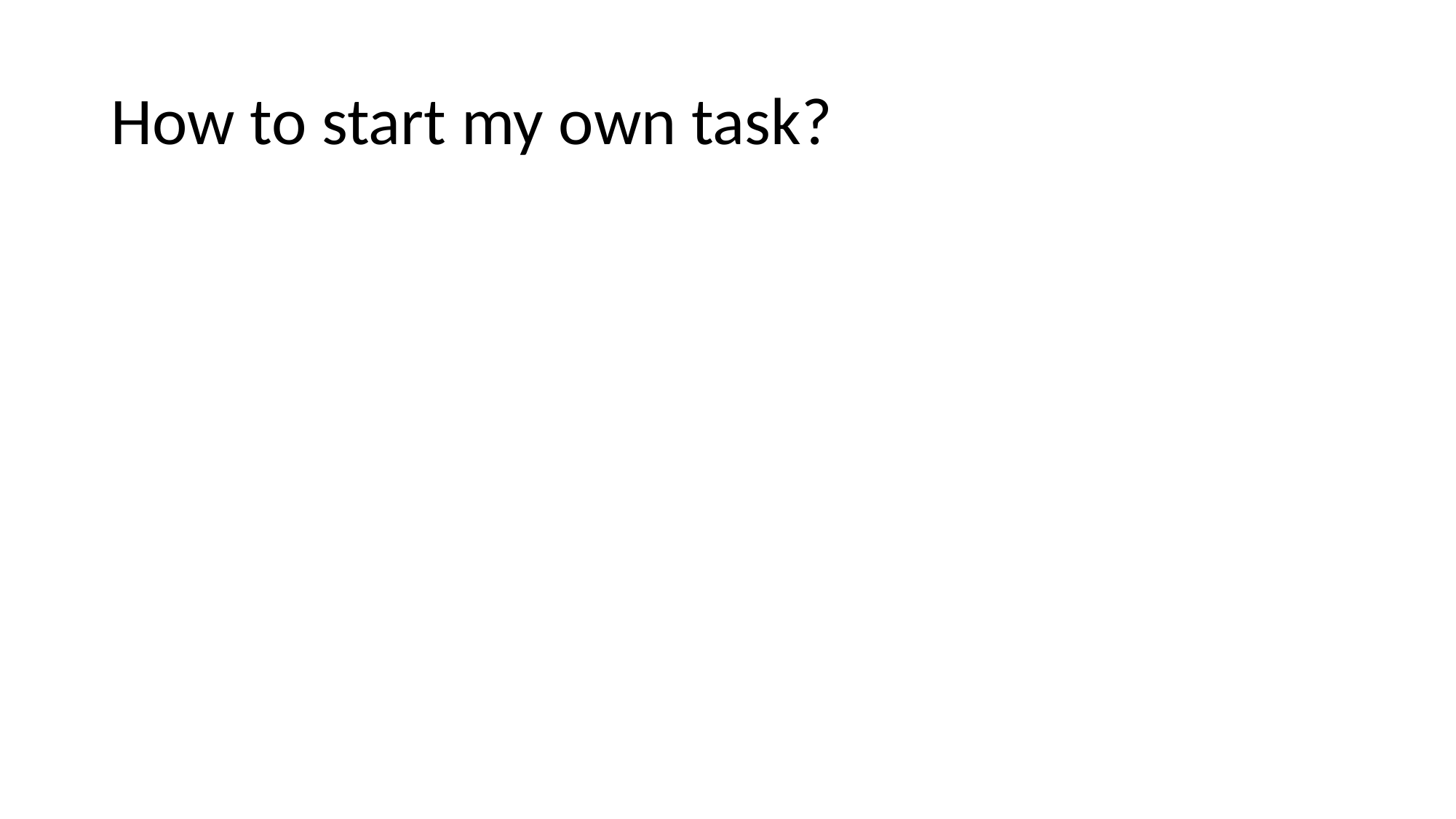

# How to start my own task?